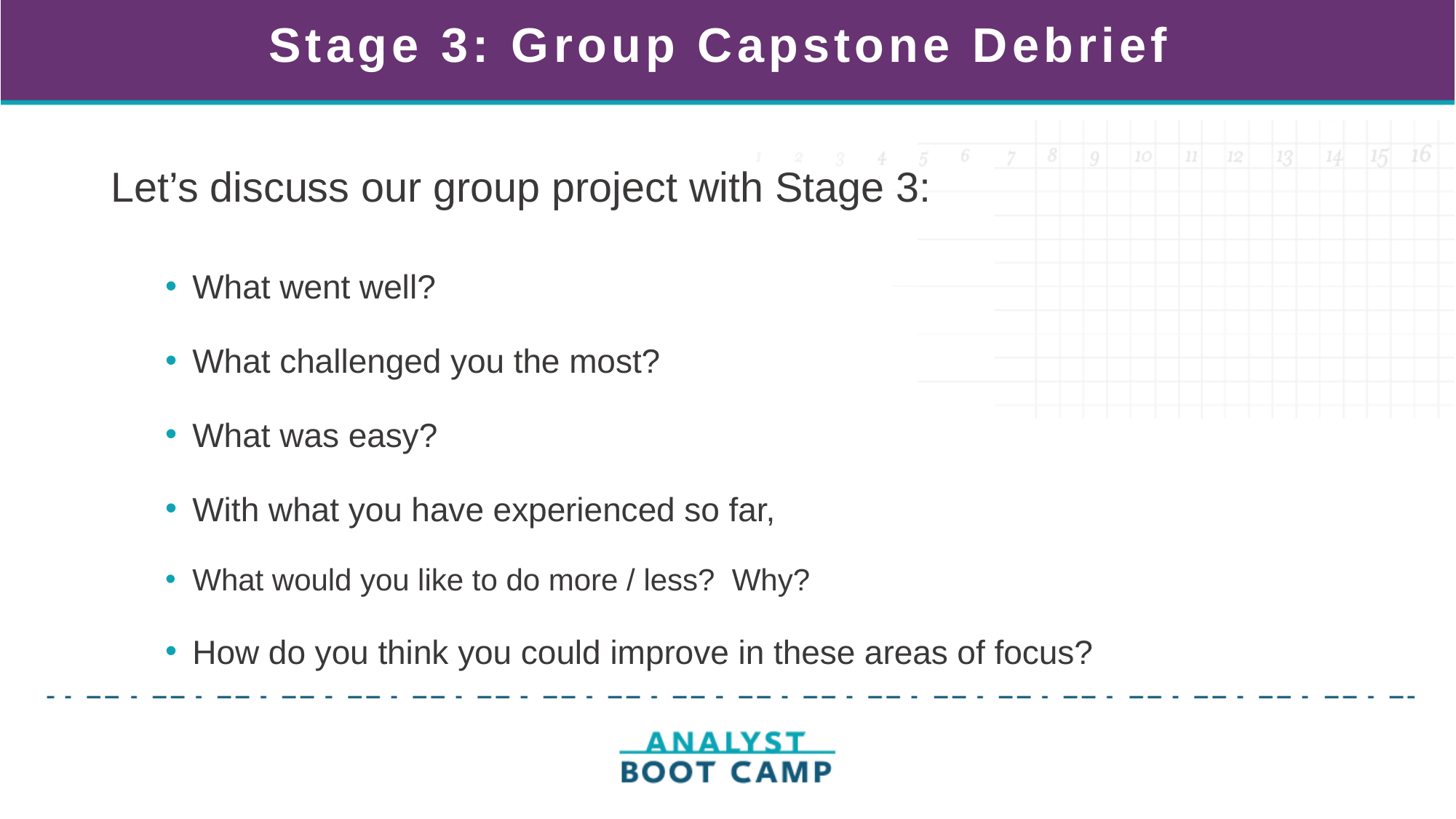

# Stage 3: Group Capstone Debrief
Let’s discuss our group project with Stage 3:

What went well?
What challenged you the most?
What was easy?
With what you have experienced so far,
What would you like to do more / less?  Why?
How do you think you could improve in these areas of focus?